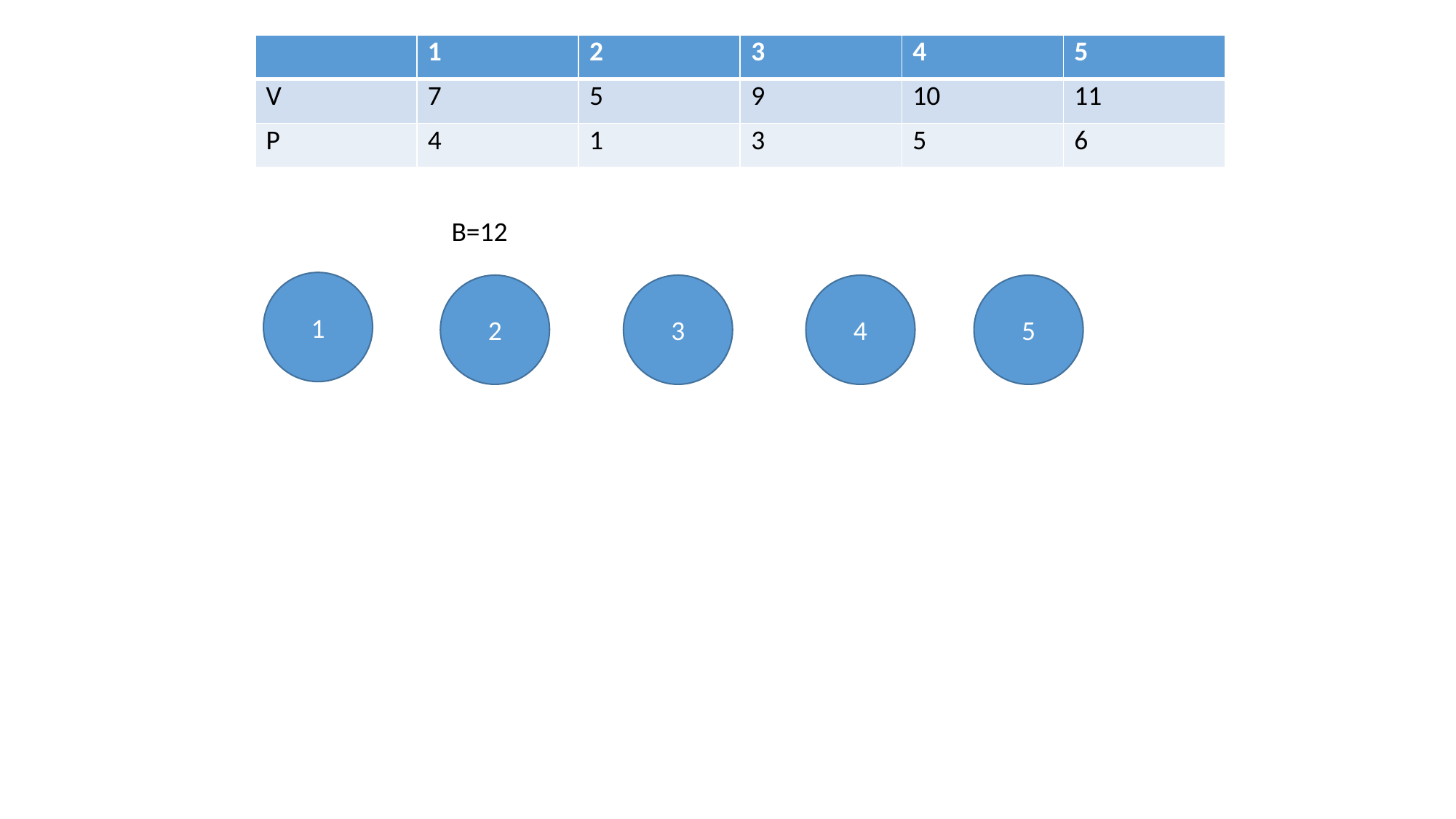

|  | 1 | 2 | 3 | 4 | 5 |
| --- | --- | --- | --- | --- | --- |
| V | 7 | 5 | 9 | 10 | 11 |
| P | 4 | 1 | 3 | 5 | 6 |
B=12
1
2
3
4
5